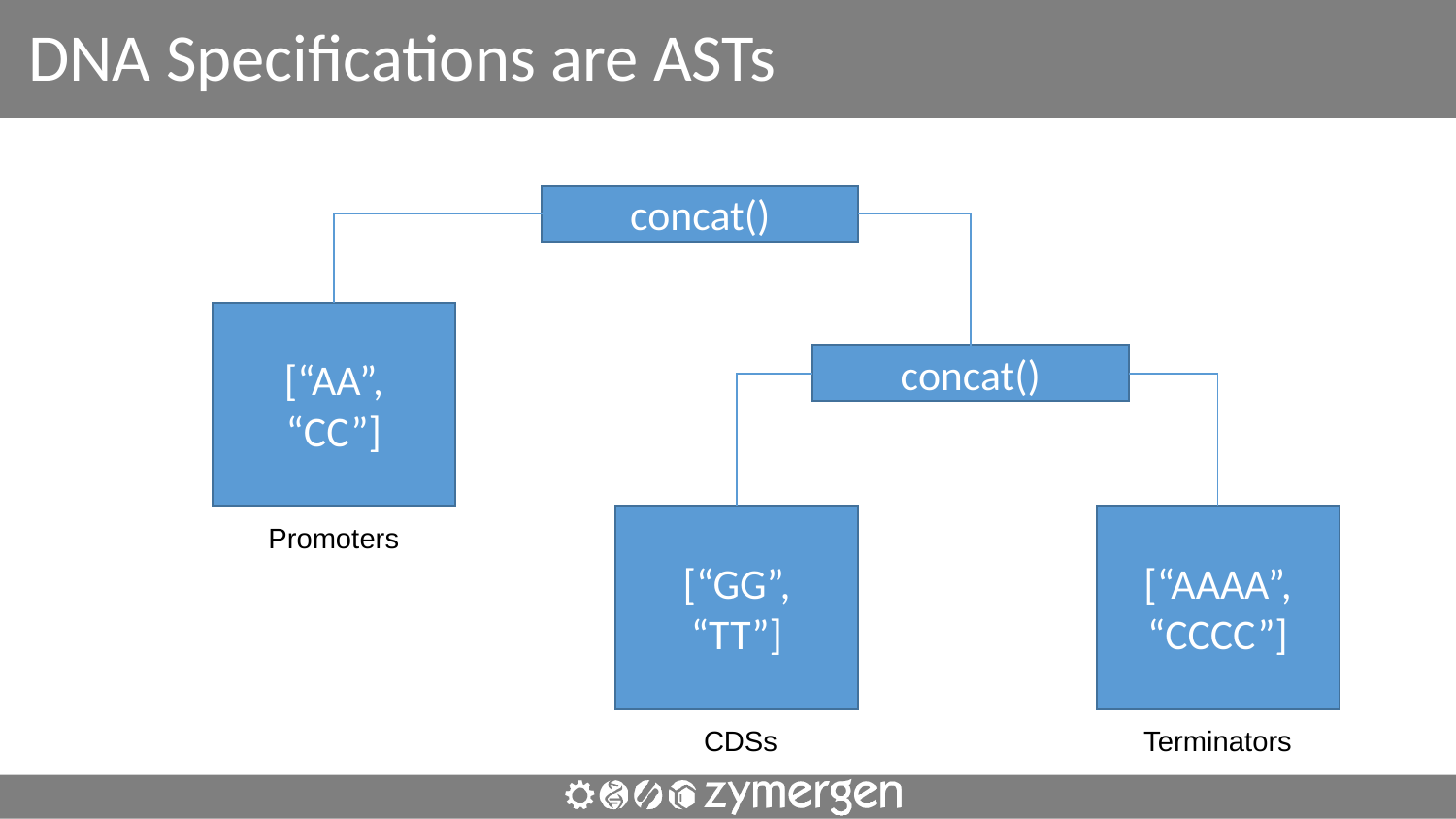

# DNA Specifications are ASTs
concat()
[“AA”,
“CC”]
concat()
Promoters
[“GG”,
“TT”]
[“AAAA”,
“CCCC”]
CDSs
Terminators